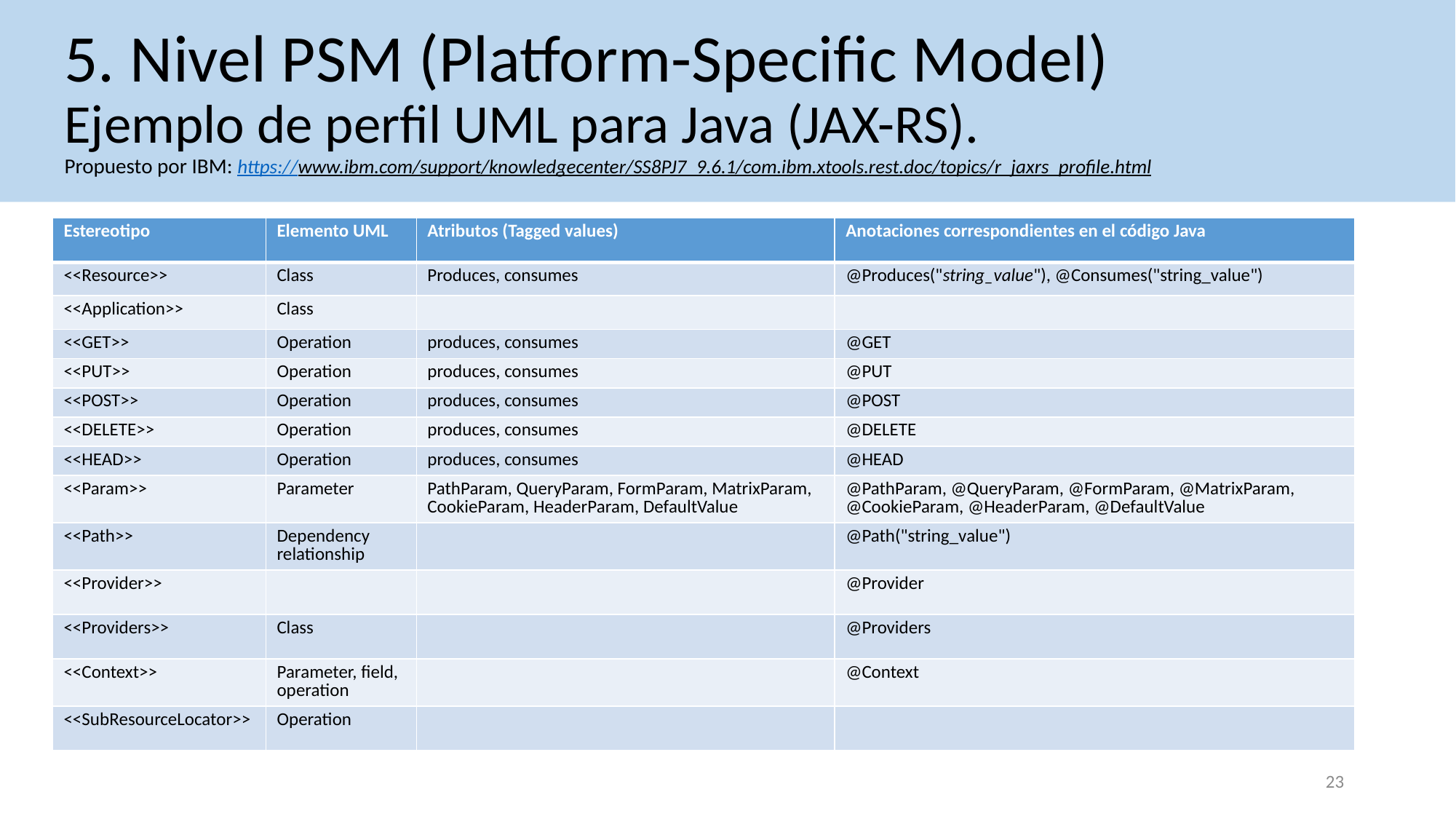

# 5. Nivel PSM (Platform-Specific Model) Ejemplo de perfil UML para Java (JAX-RS). Propuesto por IBM: https://www.ibm.com/support/knowledgecenter/SS8PJ7_9.6.1/com.ibm.xtools.rest.doc/topics/r_jaxrs_profile.html
| Estereotipo | Elemento UML | Atributos (Tagged values) | Anotaciones correspondientes en el código Java |
| --- | --- | --- | --- |
| <<Resource>> | Class | Produces, consumes | @Produces("string\_value"), @Consumes("string\_value") |
| <<Application>> | Class |  |  |
| <<GET>> | Operation | produces, consumes | @GET |
| <<PUT>> | Operation | produces, consumes | @PUT |
| <<POST>> | Operation | produces, consumes | @POST |
| <<DELETE>> | Operation | produces, consumes | @DELETE |
| <<HEAD>> | Operation | produces, consumes | @HEAD |
| <<Param>> | Parameter | PathParam, QueryParam, FormParam, MatrixParam, CookieParam, HeaderParam, DefaultValue | @PathParam, @QueryParam, @FormParam, @MatrixParam, @CookieParam, @HeaderParam, @DefaultValue |
| <<Path>> | Dependency relationship |  | @Path("string\_value") |
| <<Provider>> |  |  | @Provider |
| <<Providers>> | Class |  | @Providers |
| <<Context>> | Parameter, field, operation |  | @Context |
| <<SubResourceLocator>> | Operation |  |  |
23